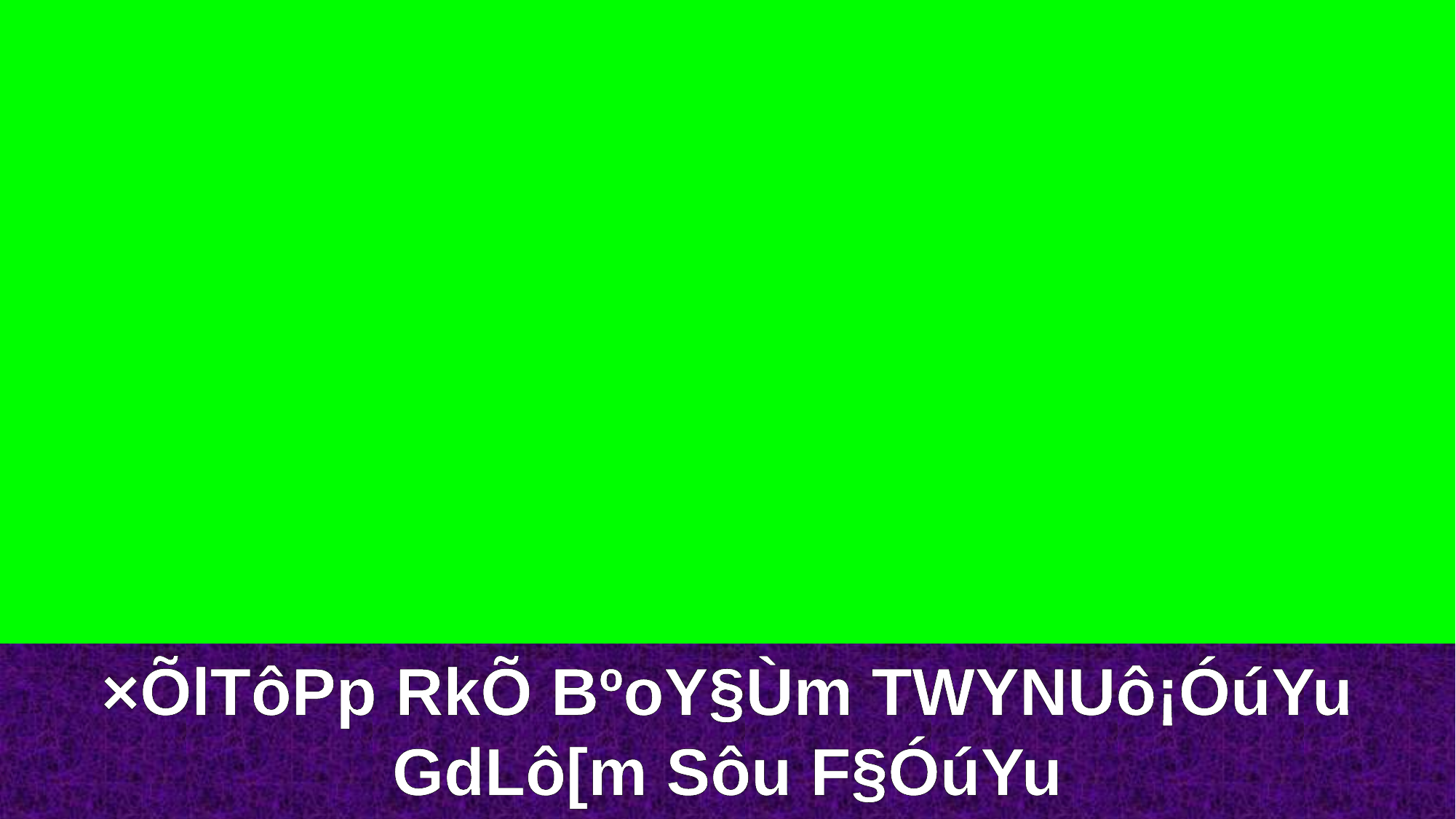

×ÕlTôPp RkÕ BºoY§Ùm TWYNUô¡ÓúYu
GdLô[m Sôu F§ÓúYu